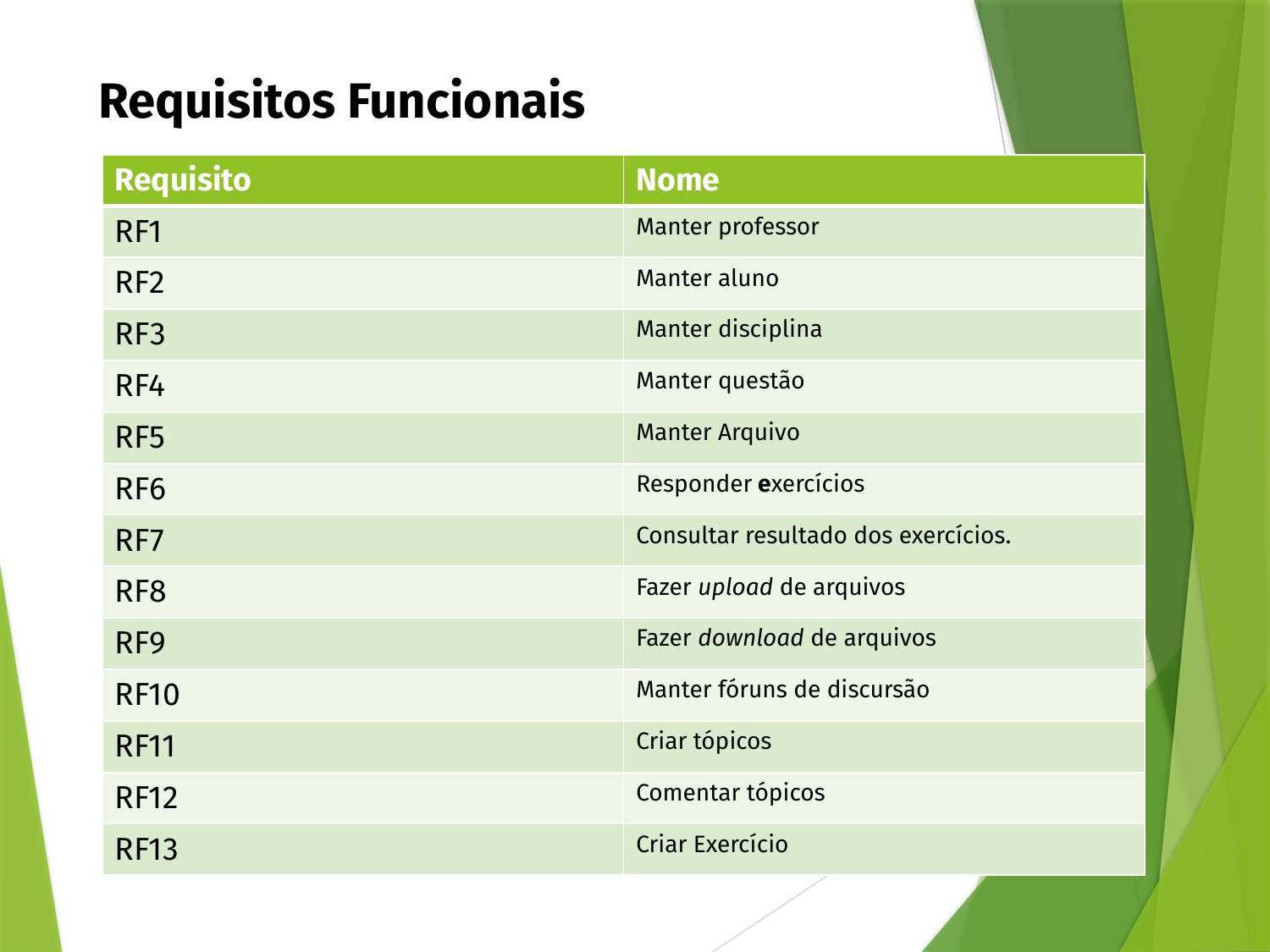

Requisitos Funcionais
| Requisito | Nome |
| --- | --- |
| RF1 | Manter professor |
| RF2 | Manter aluno |
| RF3 | Manter disciplina |
| RF4 | Manter questão |
| RF5 | Manter Arquivo |
| RF6 | Responder exercícios |
| RF7 | Consultar resultado dos exercícios. |
| RF8 | Fazer upload de arquivos |
| RF9 | Fazer download de arquivos |
| RF10 | Manter fóruns de discursão |
| RF11 | Criar tópicos |
| RF12 | Comentar tópicos |
| RF13 | Criar Exercício |
19